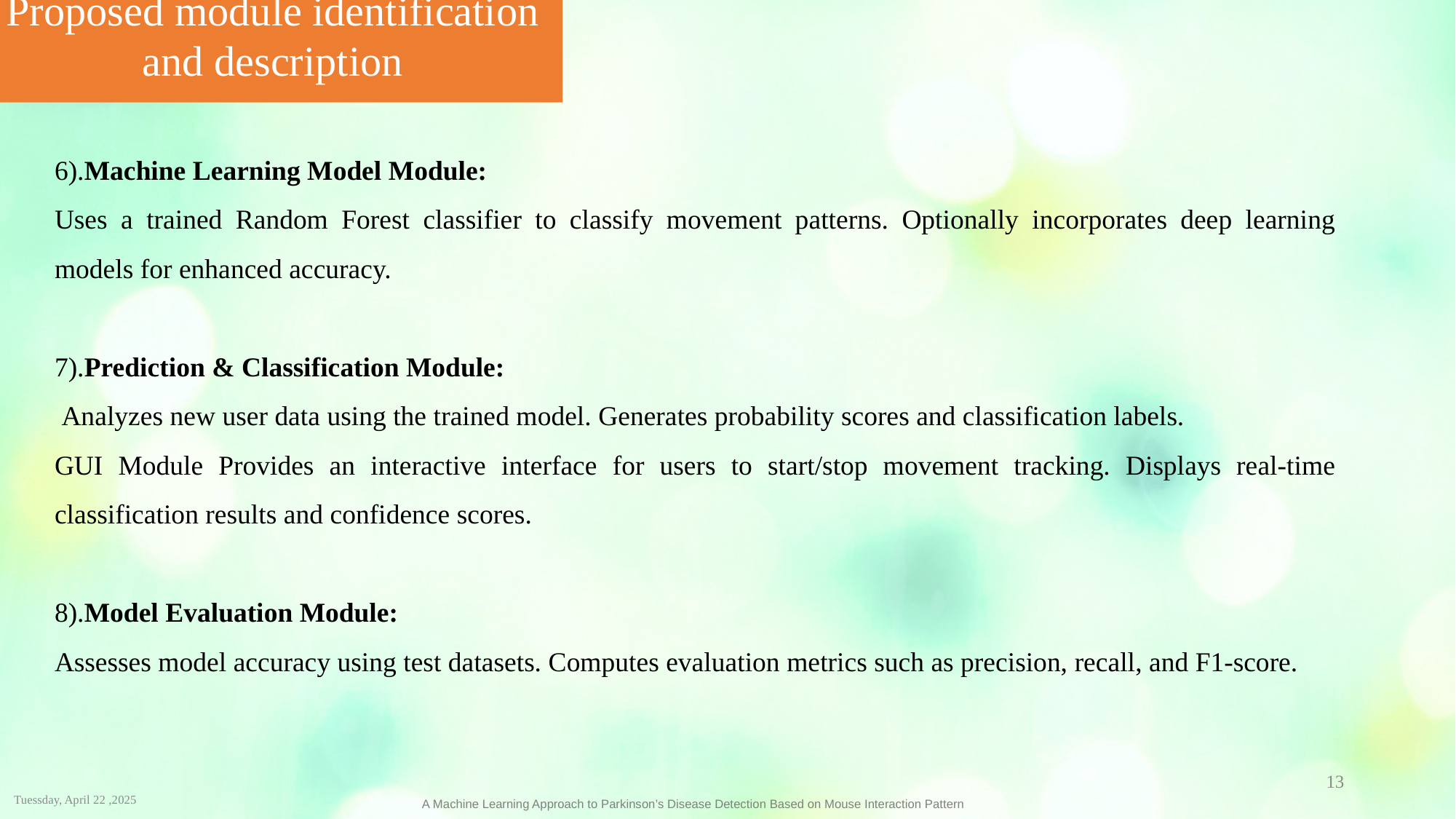

Proposed module identification and description
# 6).Machine Learning Model Module:
Uses a trained Random Forest classifier to classify movement patterns. Optionally incorporates deep learning models for enhanced accuracy.

7).Prediction & Classification Module:
 Analyzes new user data using the trained model. Generates probability scores and classification labels.
GUI Module Provides an interactive interface for users to start/stop movement tracking. Displays real-time classification results and confidence scores.

8).Model Evaluation Module:
Assesses model accuracy using test datasets. Computes evaluation metrics such as precision, recall, and F1-score.
13
 Tuessday, April 22 ,2025

              A Machine Learning Approach to Parkinson’s Disease Detection Based on Mouse Interaction Pattern